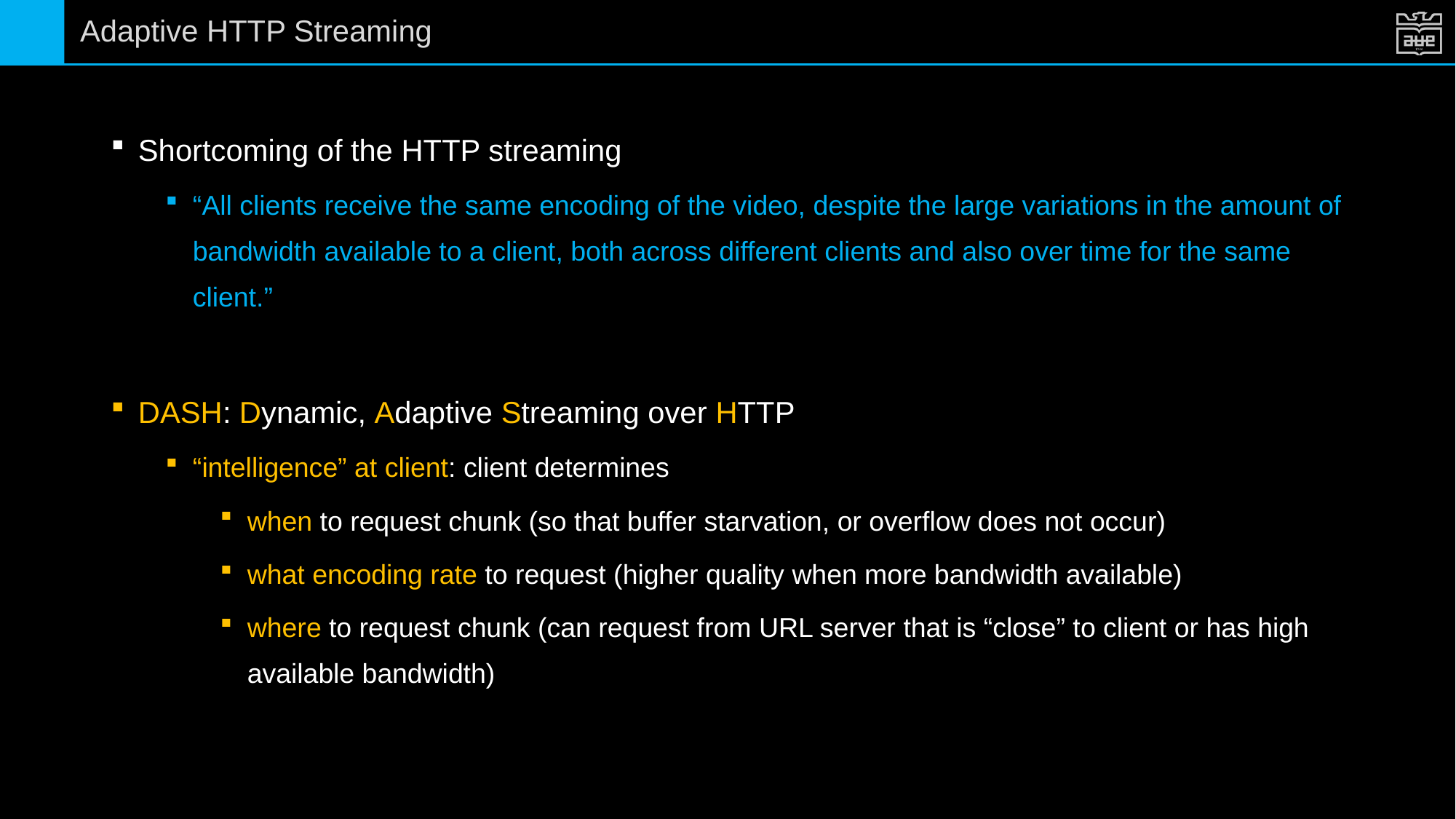

# Adaptive HTTP Streaming
Shortcoming of the HTTP streaming
“All clients receive the same encoding of the video, despite the large variations in the amount of bandwidth available to a client, both across different clients and also over time for the same client.”

DASH: Dynamic, Adaptive Streaming over HTTP
“intelligence” at client: client determines
when to request chunk (so that buffer starvation, or overflow does not occur)
what encoding rate to request (higher quality when more bandwidth available)
where to request chunk (can request from URL server that is “close” to client or has high available bandwidth)